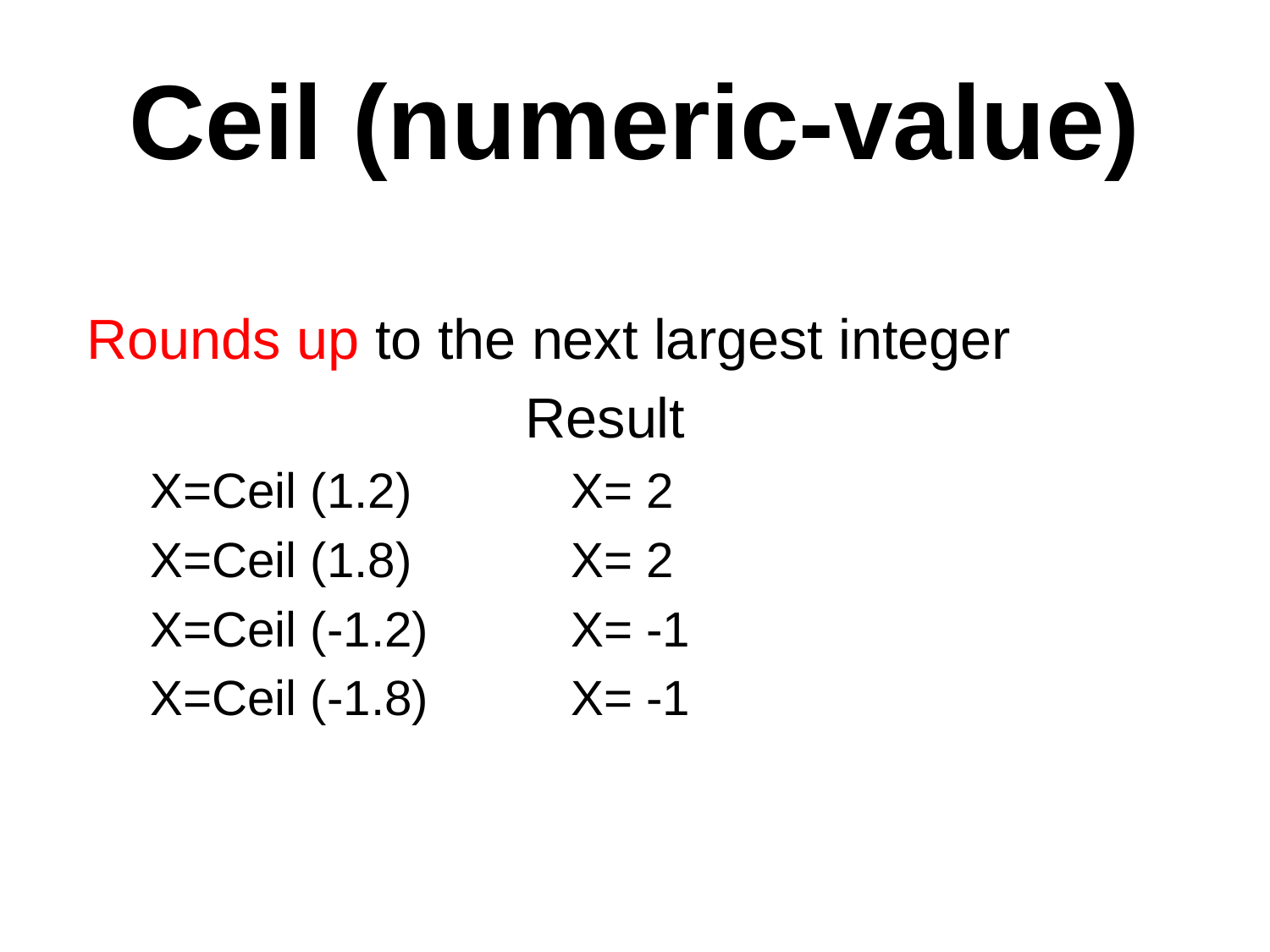

# Ceil (numeric-value)
Rounds up to the next largest integer
                            Result
X=Ceil (1.2) 		X= 2
X=Ceil (1.8)		X= 2
X=Ceil (-1.2)		X= -1
X=Ceil (-1.8)		X= -1